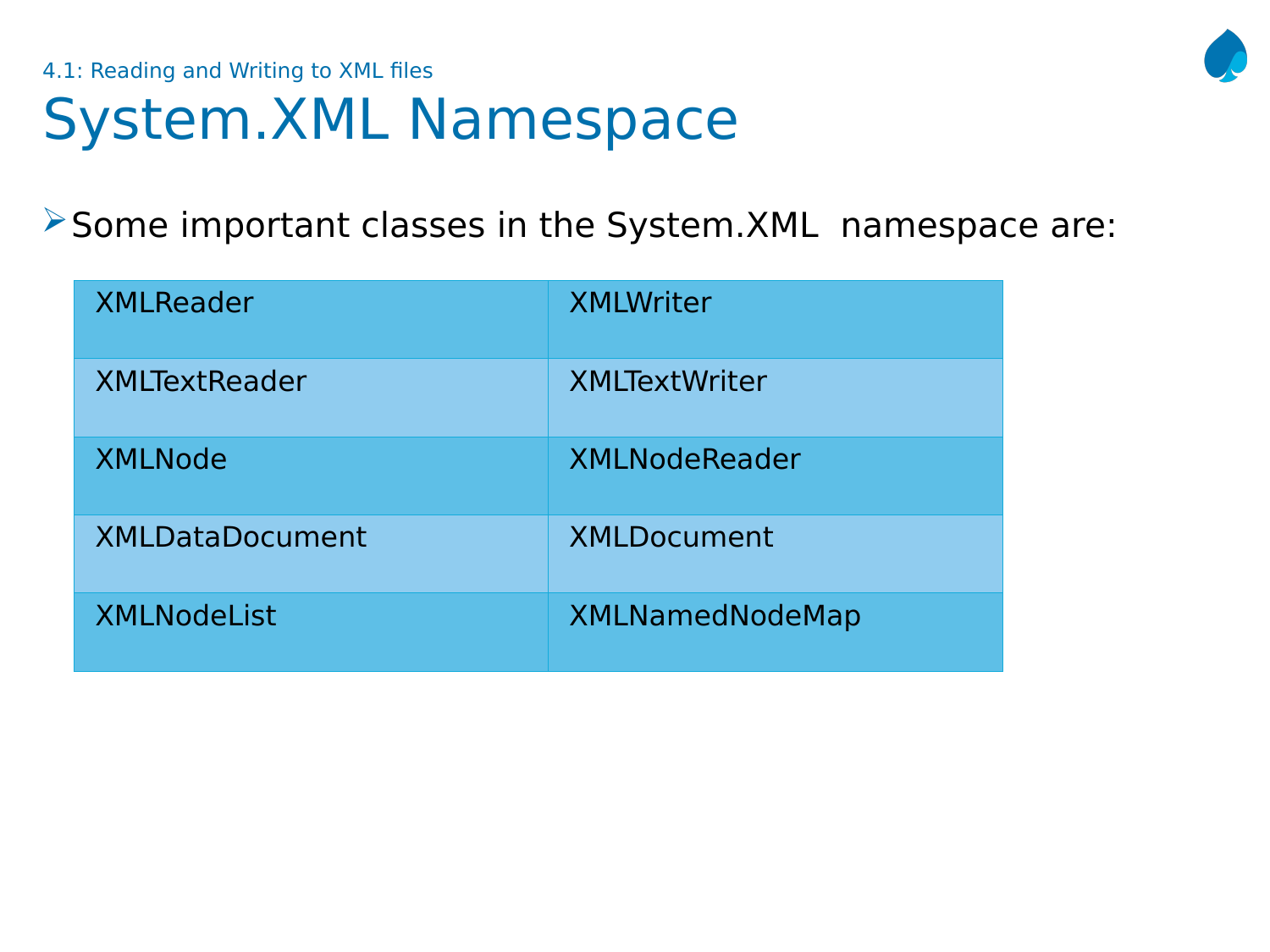

# 4.1: Reading and Writing to XML files System.XML Namespace
Some important classes in the System.XML  namespace are:

| XMLReader | XMLWriter |
| --- | --- |
| XMLTextReader | XMLTextWriter |
| XMLNode | XMLNodeReader |
| XMLDataDocument | XMLDocument |
| XMLNodeList | XMLNamedNodeMap |